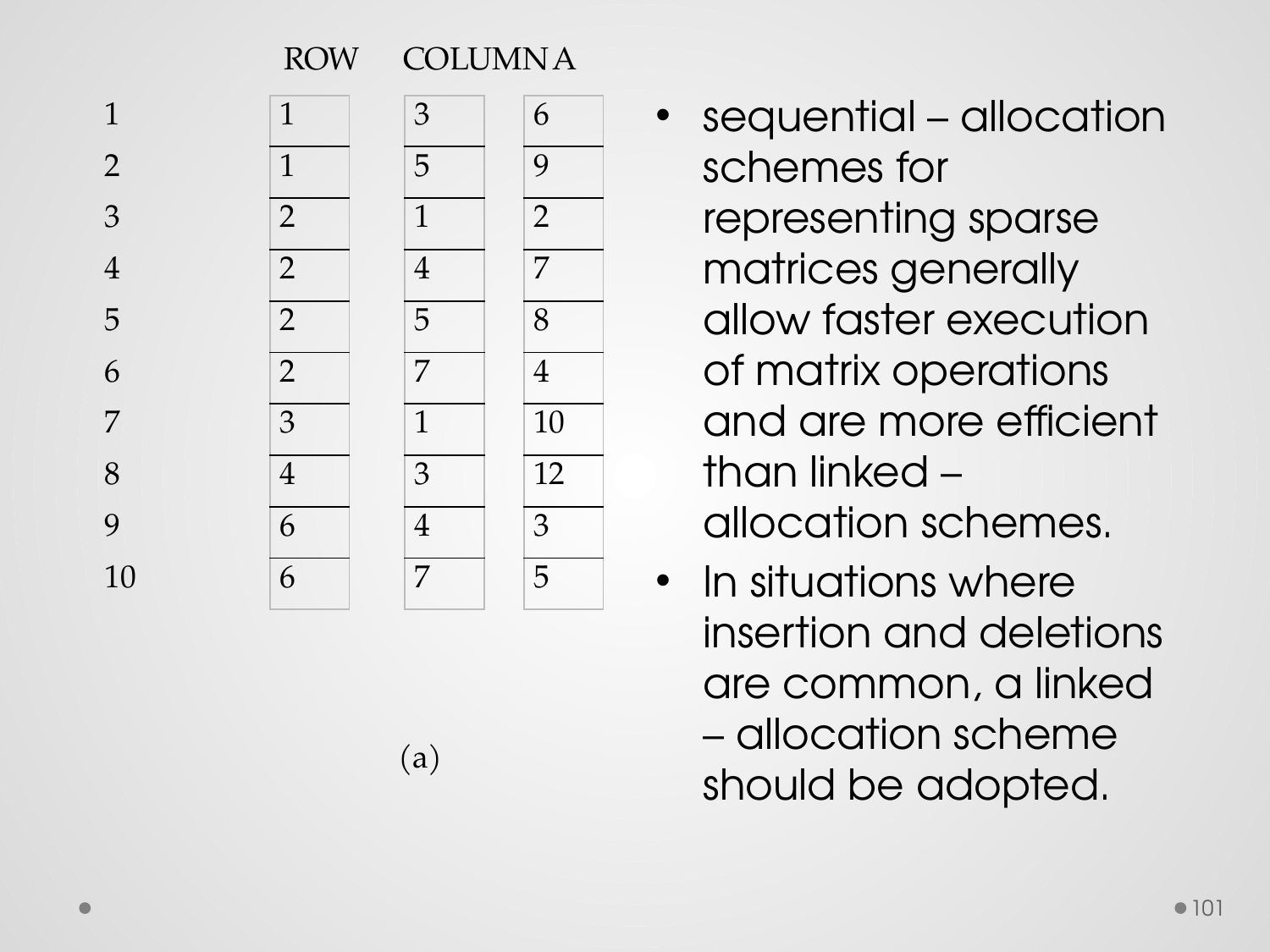

ROW
COLUMN
A
sequential – allocation schemes for representing sparse matrices generally allow faster execution of matrix operations and are more efficient than linked – allocation schemes.
In situations where insertion and deletions are common, a linked – allocation scheme should be adopted.

| 1 |
| --- |
| 2 |
| 3 |
| 4 |
| 5 |
| 6 |
| 7 |
| 8 |
| 9 |
| 10 |
| 1 |
| --- |
| 1 |
| 2 |
| 2 |
| 2 |
| 2 |
| 3 |
| 4 |
| 6 |
| 6 |
| 3 |
| --- |
| 5 |
| 1 |
| 4 |
| 5 |
| 7 |
| 1 |
| 3 |
| 4 |
| 7 |
| 6 |
| --- |
| 9 |
| 2 |
| 7 |
| 8 |
| 4 |
| 10 |
| 12 |
| 3 |
| 5 |
(a)
101